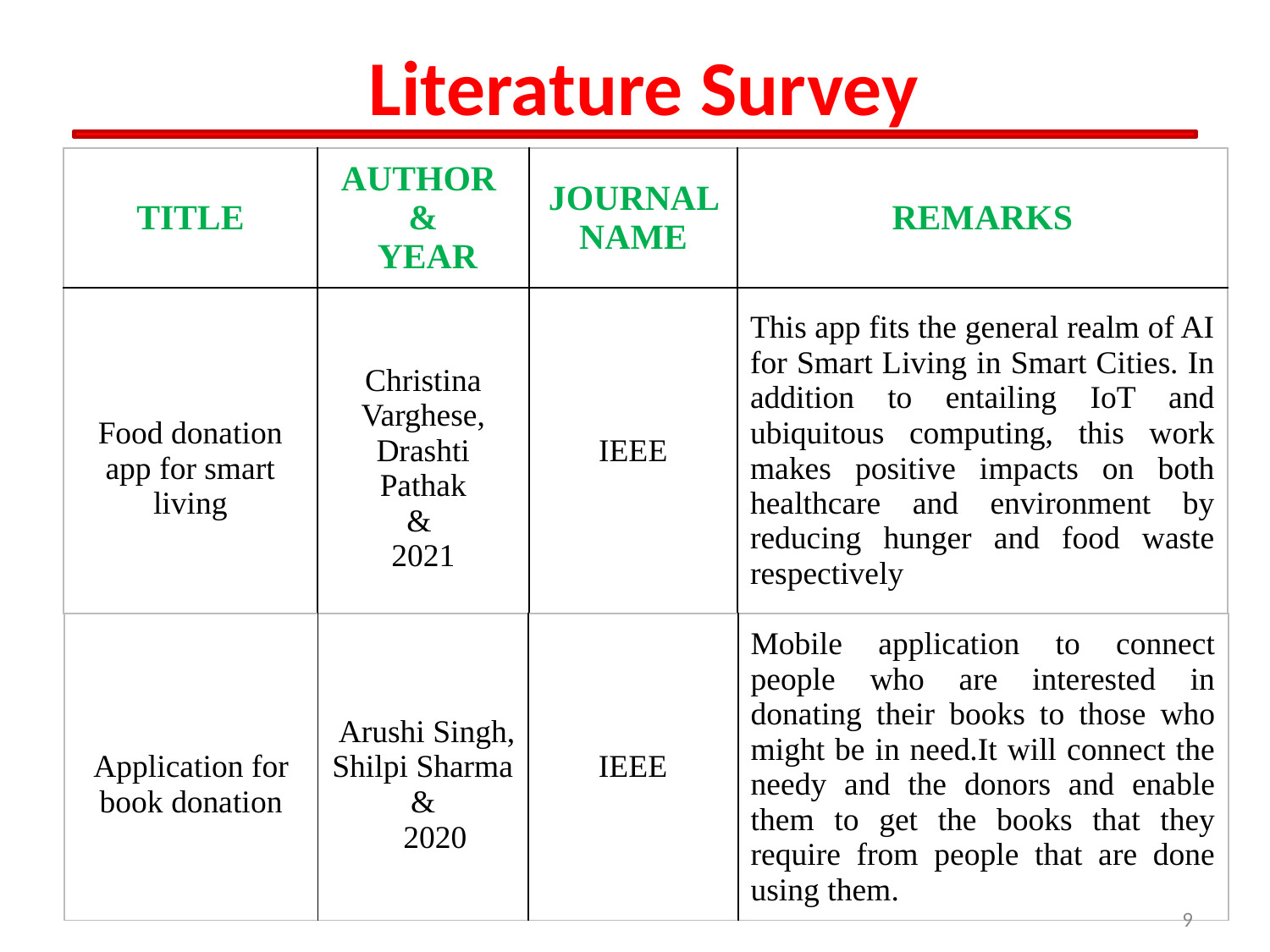

# Literature Survey

| TITLE | AUTHOR & YEAR | JOURNAL NAME | REMARKS |
| --- | --- | --- | --- |
| Food donation app for smart living | Christina Varghese, Drashti Pathak & 2021 | IEEE | This app fits the general realm of AI for Smart Living in Smart Cities. In addition to entailing IoT and ubiquitous computing, this work makes positive impacts on both healthcare and environment by reducing hunger and food waste respectively |

| Application for book donation | Arushi Singh, Shilpi Sharma & 2020 | IEEE | Mobile application to connect people who are interested in donating their books to those who might be in need.It will connect the needy and the donors and enable them to get the books that they require from people that are done using them. |
| --- | --- | --- | --- |
9